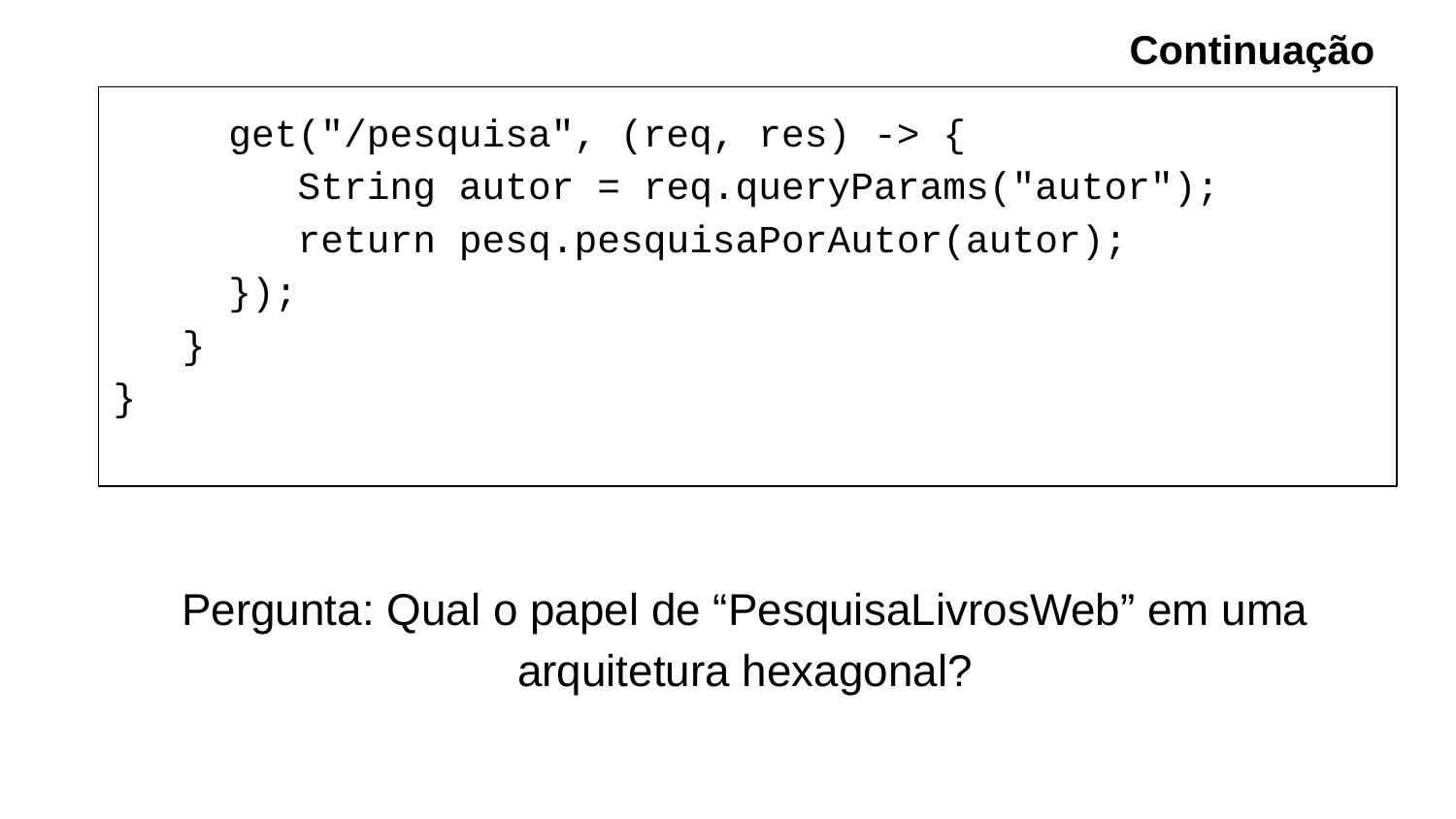

Continuação
     get("/pesquisa", (req, res) -> {
        String autor = req.queryParams("autor");
        return pesq.pesquisaPorAutor(autor);
     });
   }
}

Pergunta: Qual o papel de “PesquisaLivrosWeb” em uma arquitetura hexagonal?